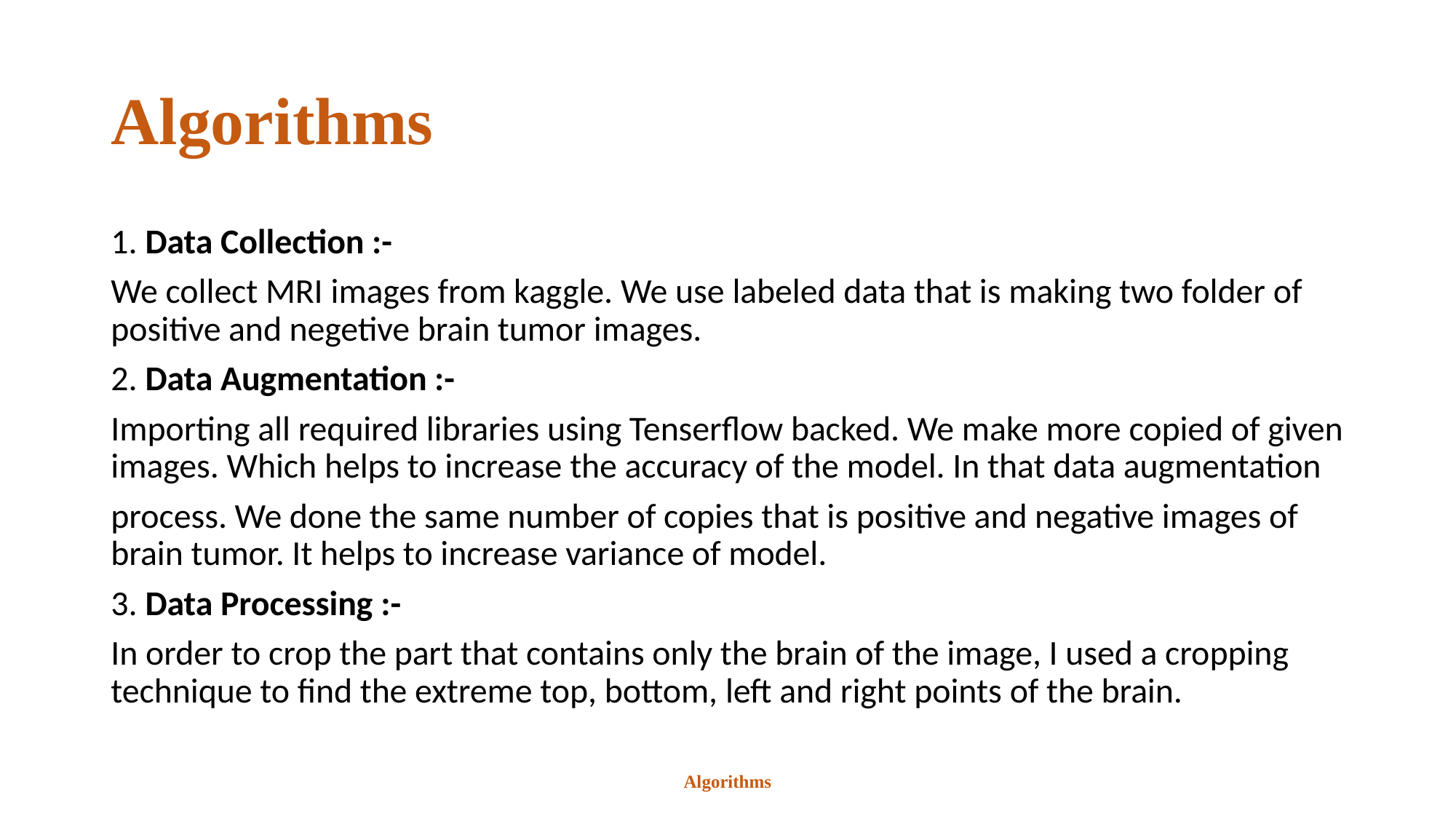

# Algorithms
1. Data Collection :-
We collect MRI images from kaggle. We use labeled data that is making two folder of positive and negetive brain tumor images.
2. Data Augmentation :-
Importing all required libraries using Tenserflow backed. We make more copied of given images. Which helps to increase the accuracy of the model. In that data augmentation
process. We done the same number of copies that is positive and negative images of brain tumor. It helps to increase variance of model.
3. Data Processing :-
In order to crop the part that contains only the brain of the image, I used a cropping technique to find the extreme top, bottom, left and right points of the brain.

Algorithms
12